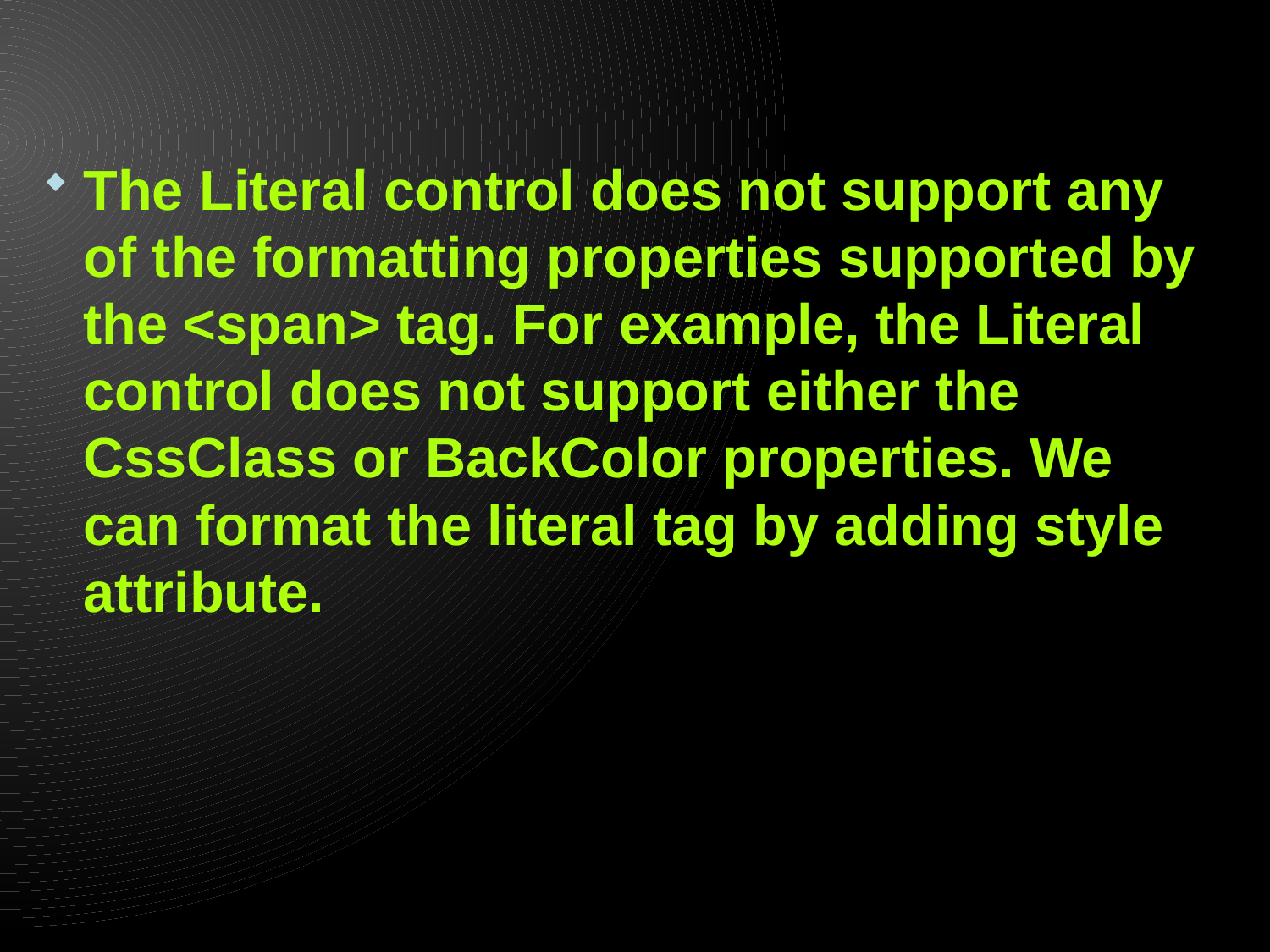

#
The Literal control does not support any of the formatting properties supported by the <span> tag. For example, the Literal control does not support either the CssClass or BackColor properties. We can format the literal tag by adding style attribute.